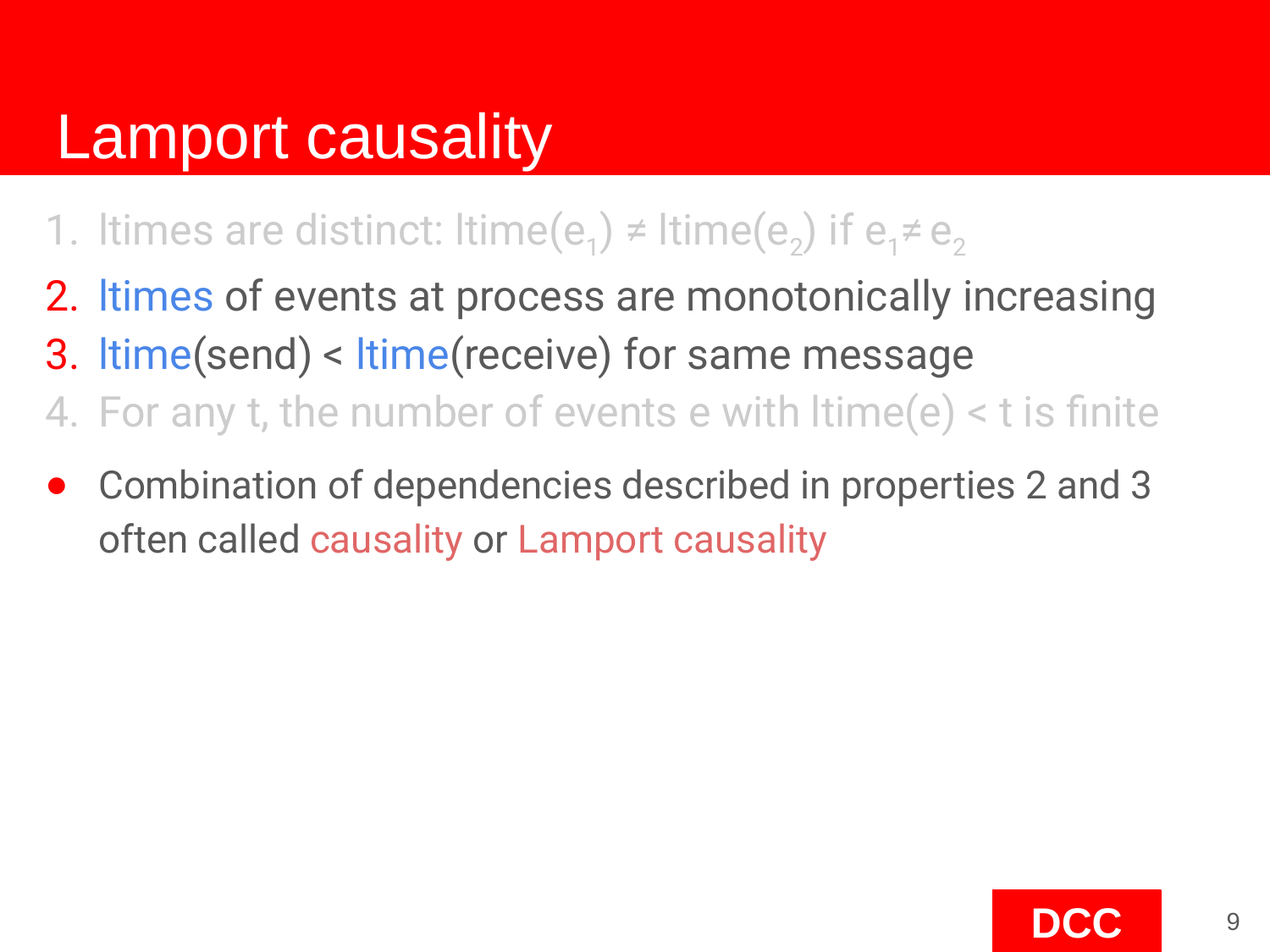

# Lamport causality
ltimes are distinct: ltime(e1) ≠ ltime(e2) if e1≠ e2
ltimes of events at process are monotonically increasing
ltime(send) < ltime(receive) for same message
For any t, the number of events e with ltime(e) < t is finite
Combination of dependencies described in properties 2 and 3 often called causality or Lamport causality
9